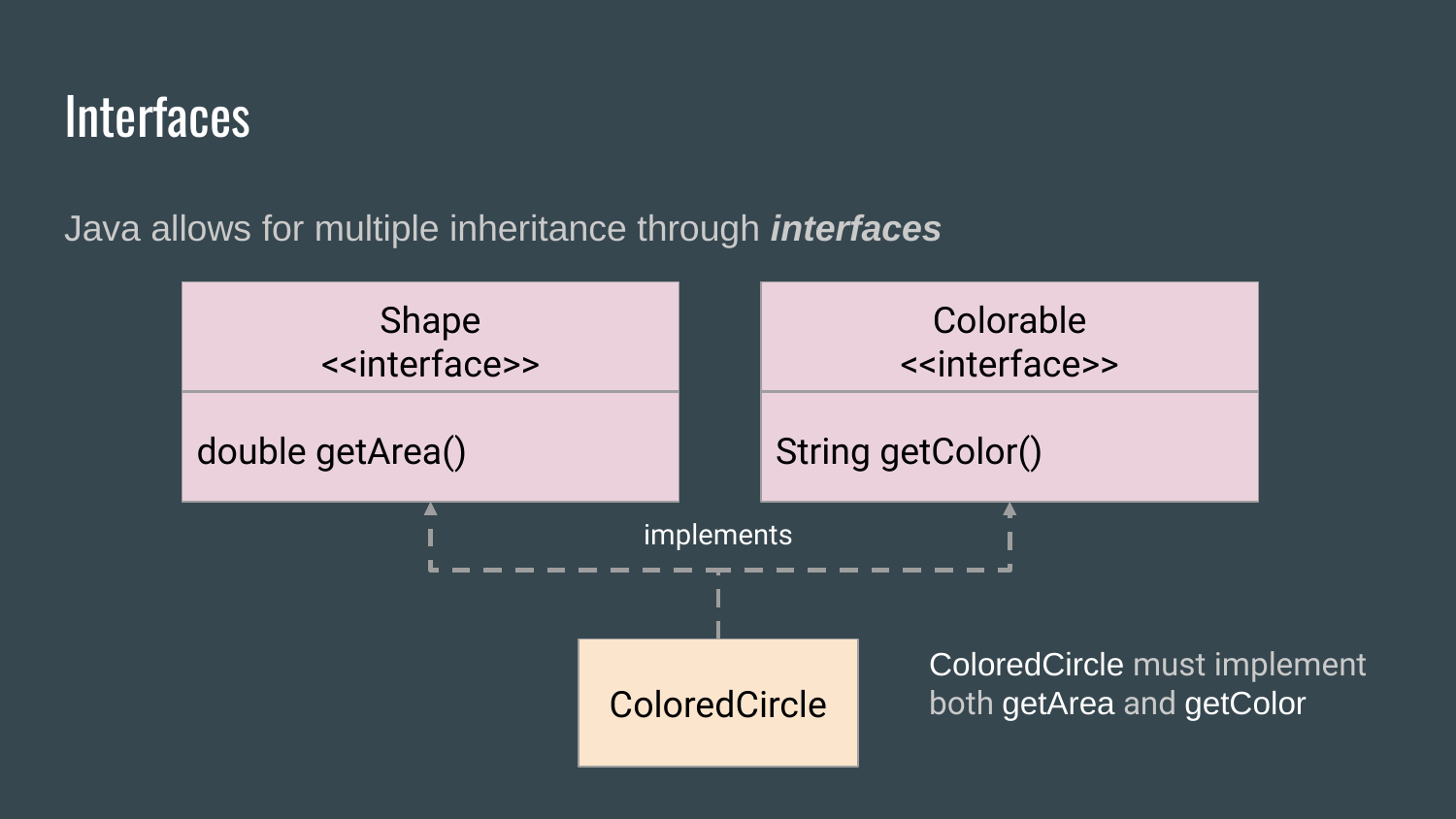

# Interfaces
Java allows for multiple inheritance through interfaces
Shape
<<interface>>

double getArea()
Colorable
<<interface>>

String getColor()
implements
ColoredCircle must implement both getArea and getColor
ColoredCircle